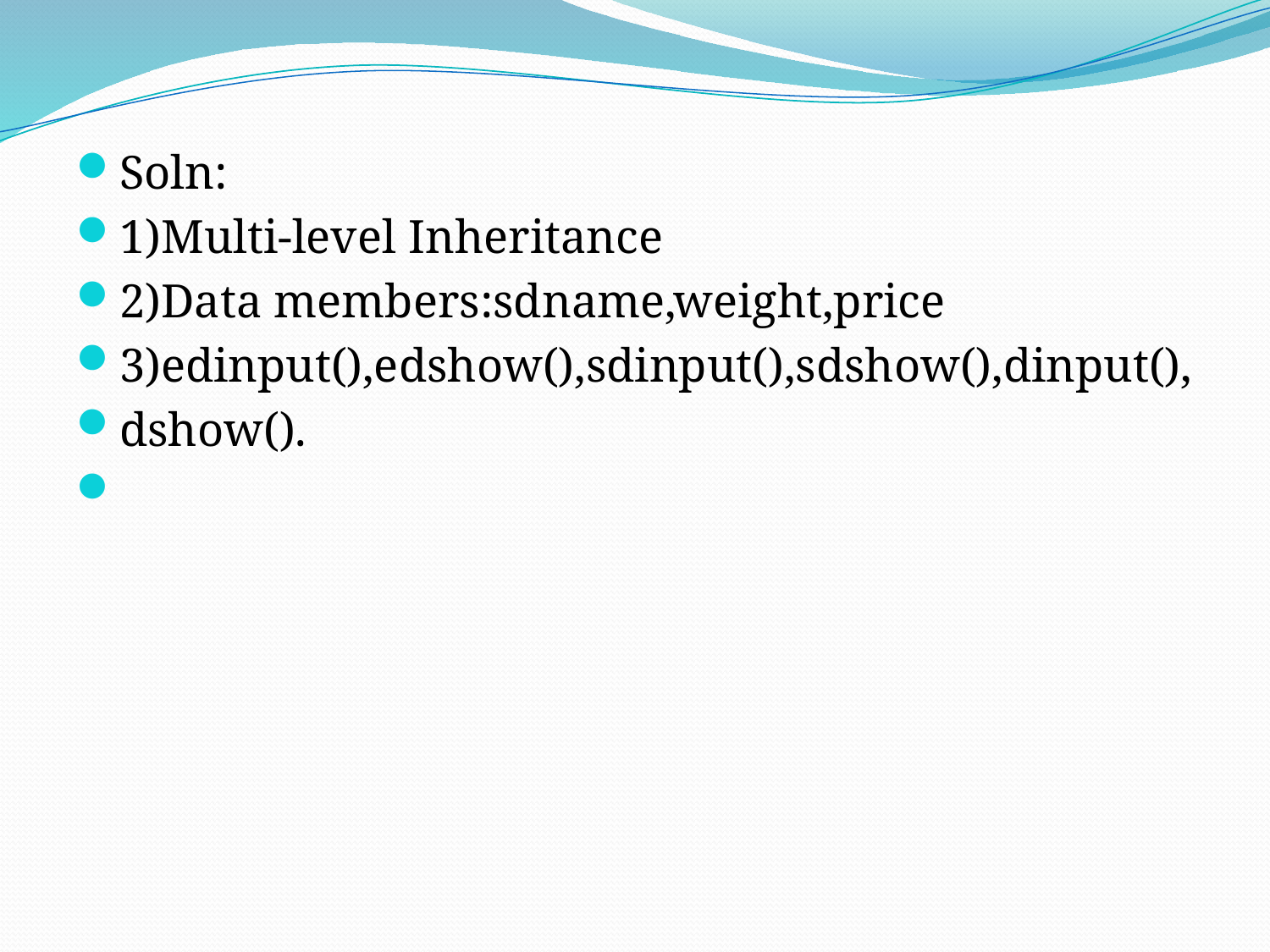

Soln:
1)Multi-level Inheritance
2)Data members:sdname,weight,price
3)edinput(),edshow(),sdinput(),sdshow(),dinput(),
dshow().